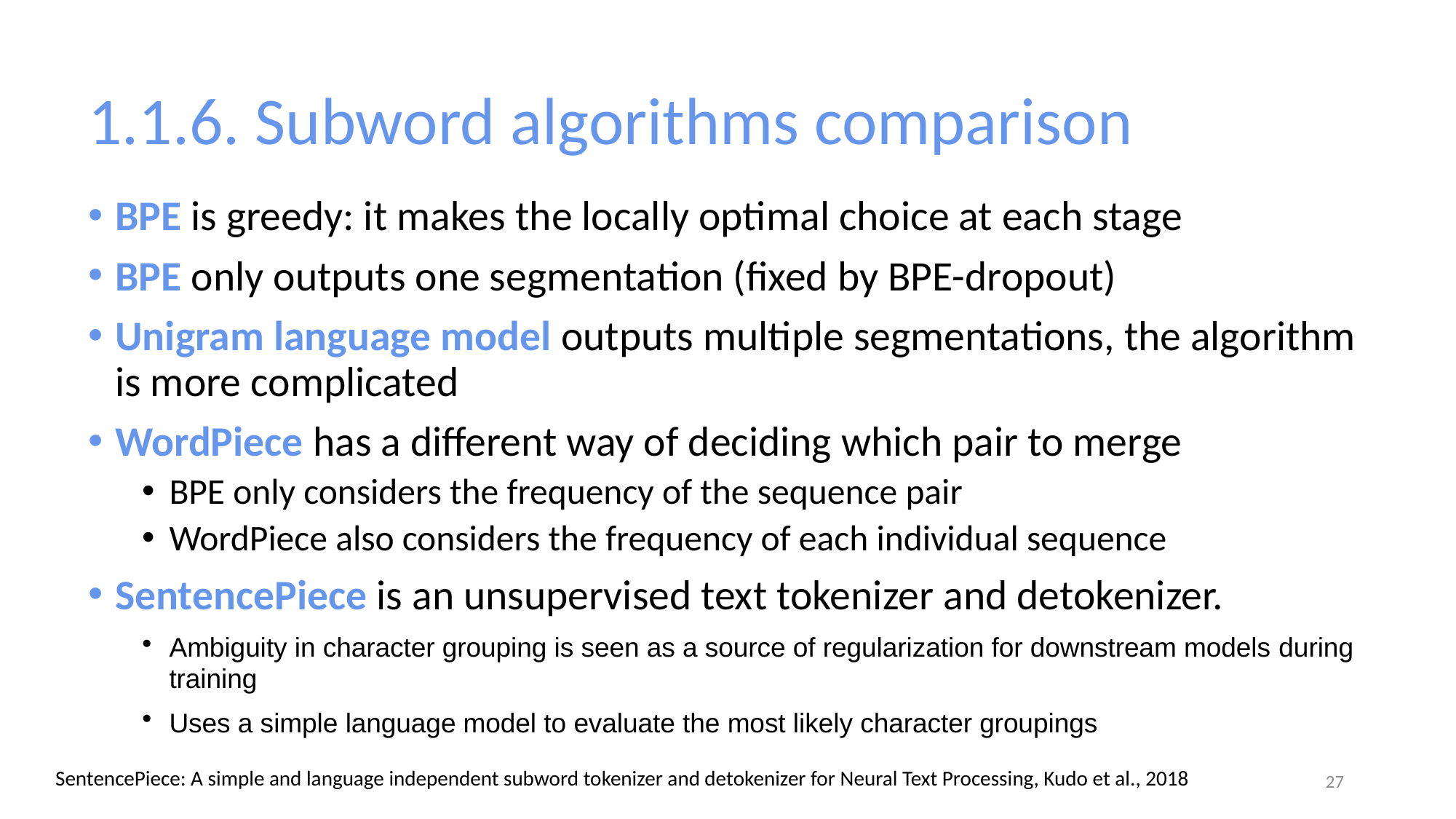

# 1.1.6. Subword algorithms comparison
BPE is greedy: it makes the locally optimal choice at each stage
BPE only outputs one segmentation (fixed by BPE-dropout)
Unigram language model outputs multiple segmentations, the algorithm is more complicated
WordPiece has a different way of deciding which pair to merge
BPE only considers the frequency of the sequence pair
WordPiece also considers the frequency of each individual sequence
SentencePiece is an unsupervised text tokenizer and detokenizer.
Ambiguity in character grouping is seen as a source of regularization for downstream models during training
Uses a simple language model to evaluate the most likely character groupings
SentencePiece: A simple and language independent subword tokenizer and detokenizer for Neural Text Processing, Kudo et al., 2018
27